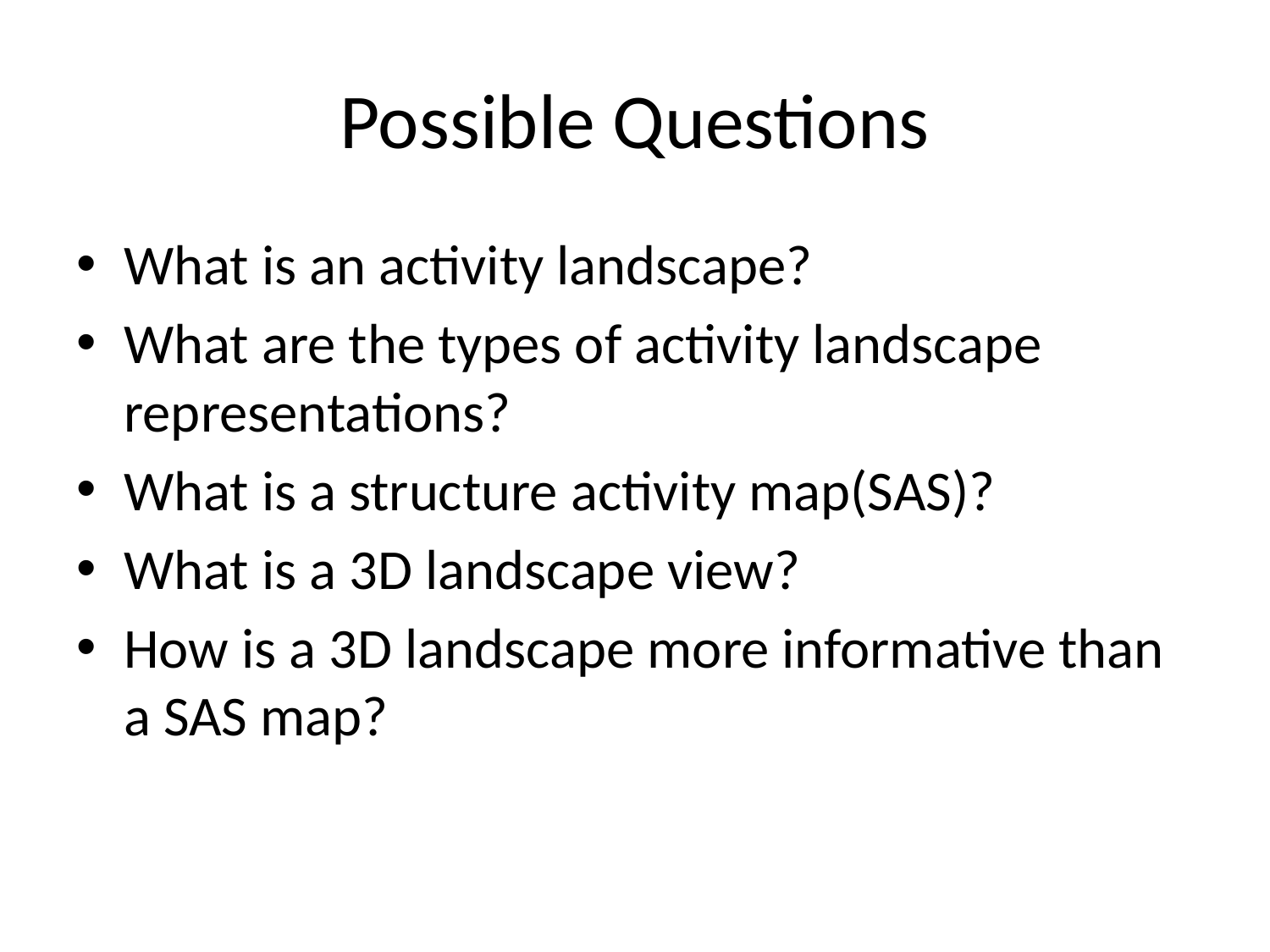

# Possible Questions
What is an activity landscape?
What are the types of activity landscape representations?
What is a structure activity map(SAS)?
What is a 3D landscape view?
How is a 3D landscape more informative than a SAS map?